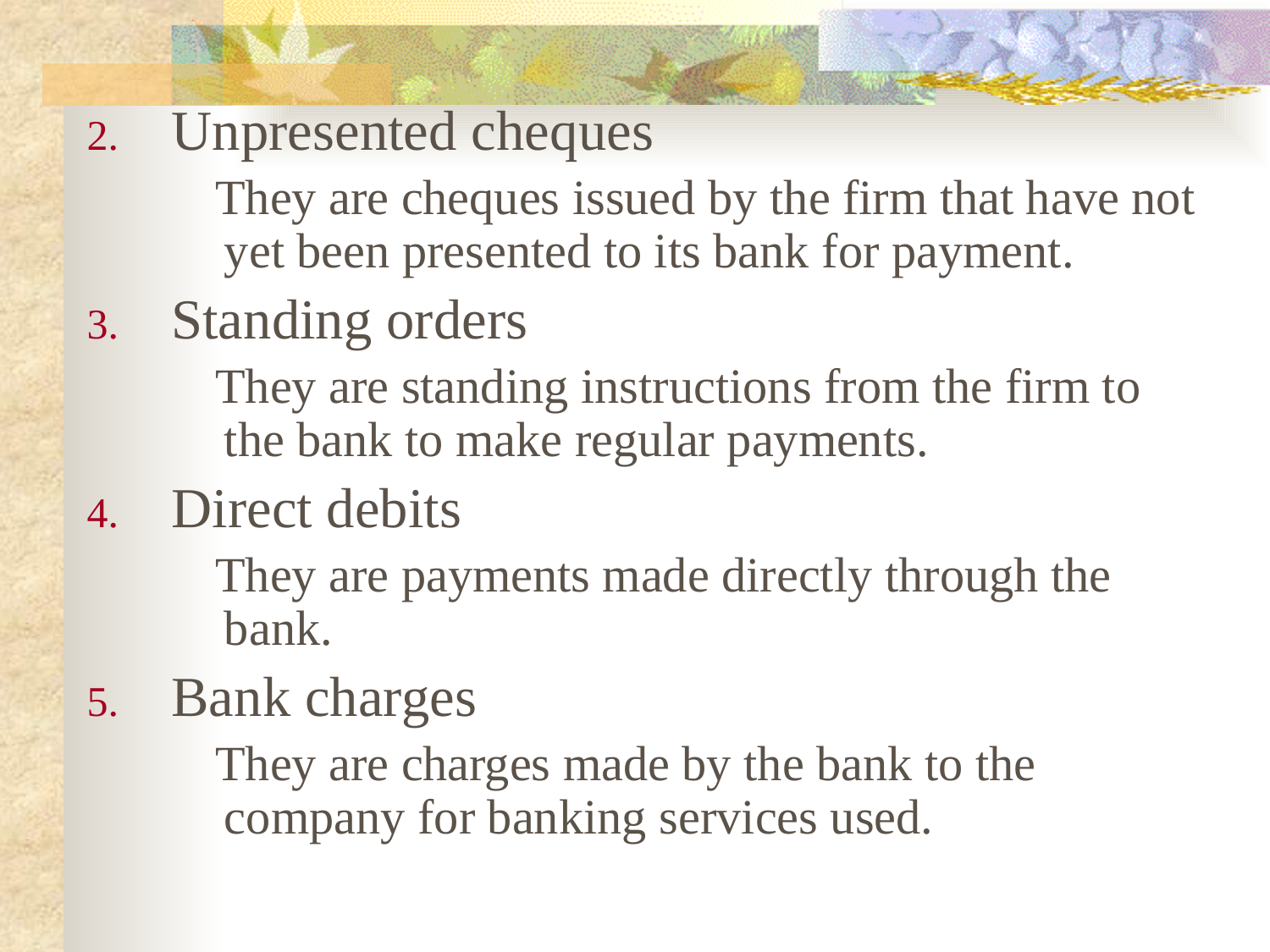

Unpresented cheques
    They are cheques issued by the firm that have not yet been presented to its bank for payment.
Standing orders
    They are standing instructions from the firm to the bank to make regular payments.
Direct debits
    They are payments made directly through the bank.
Bank charges
    They are charges made by the bank to the company for banking services used.